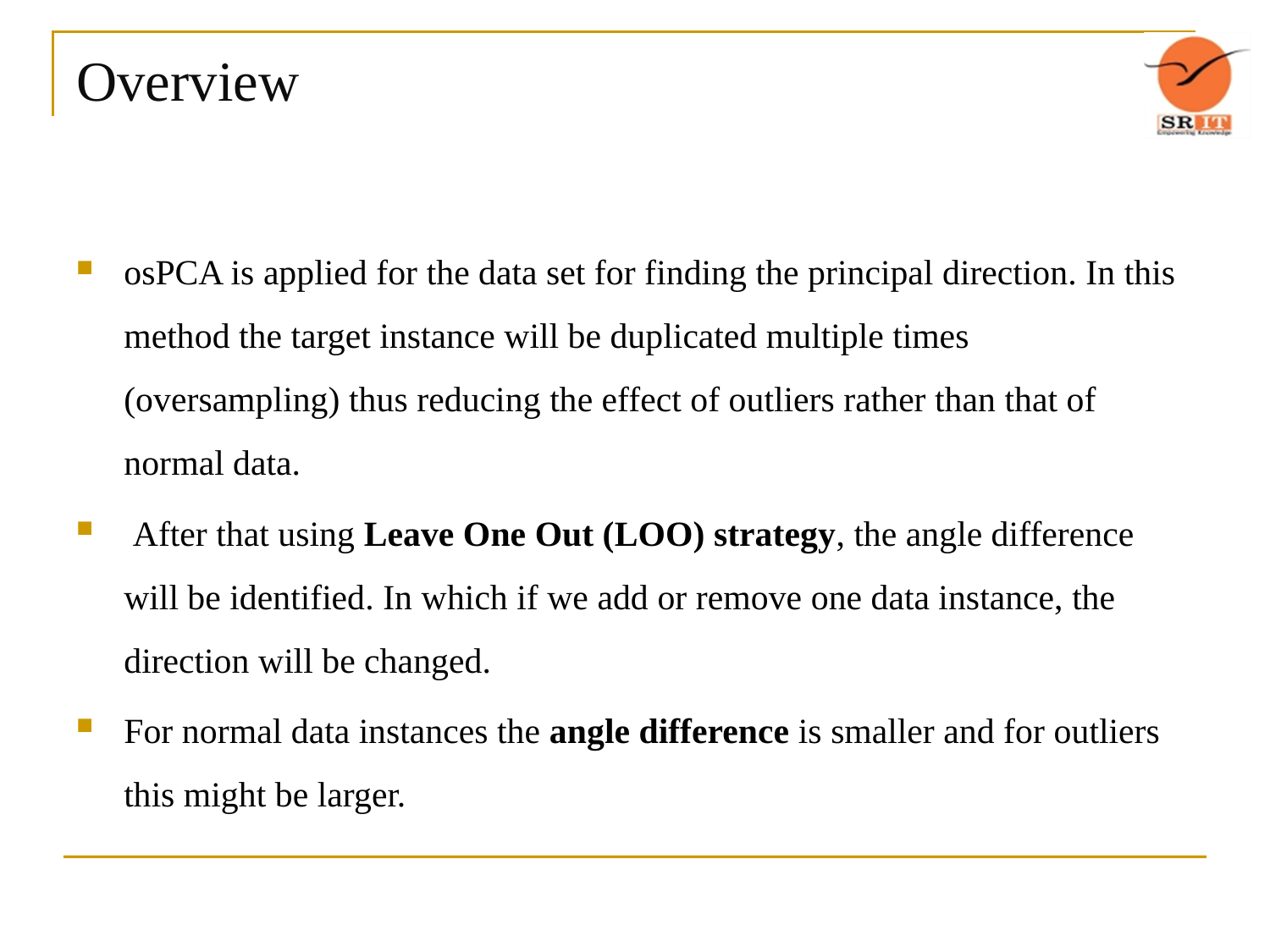

# Overview
osPCA is applied for the data set for finding the principal direction. In this method the target instance will be duplicated multiple times (oversampling) thus reducing the effect of outliers rather than that of normal data.
 After that using Leave One Out (LOO) strategy, the angle difference will be identified. In which if we add or remove one data instance, the direction will be changed.
For normal data instances the angle difference is smaller and for outliers this might be larger.